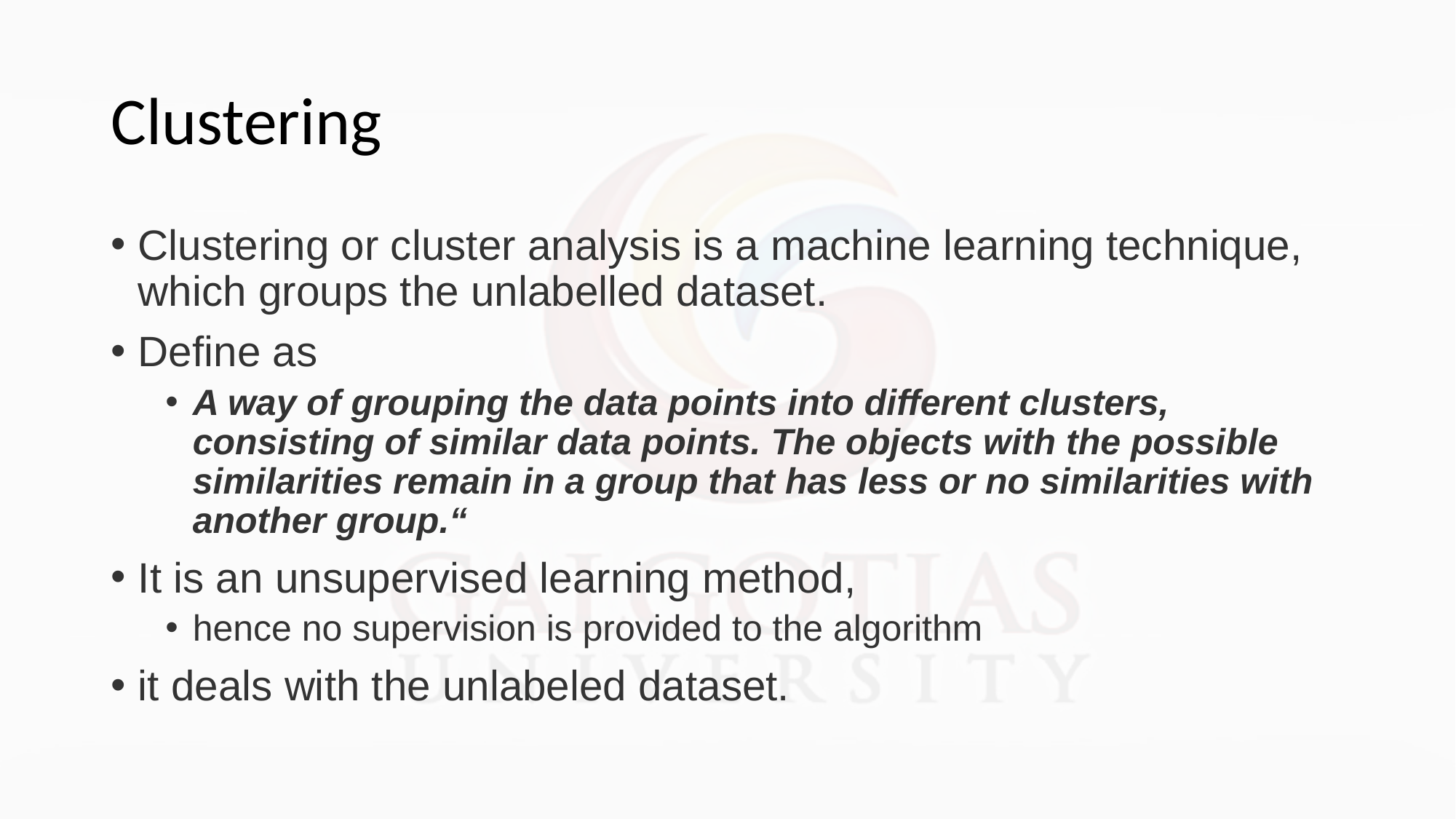

# Clustering
Clustering or cluster analysis is a machine learning technique, which groups the unlabelled dataset.
Define as
A way of grouping the data points into different clusters, consisting of similar data points. The objects with the possible similarities remain in a group that has less or no similarities with another group.“
It is an unsupervised learning method,
hence no supervision is provided to the algorithm
it deals with the unlabeled dataset.